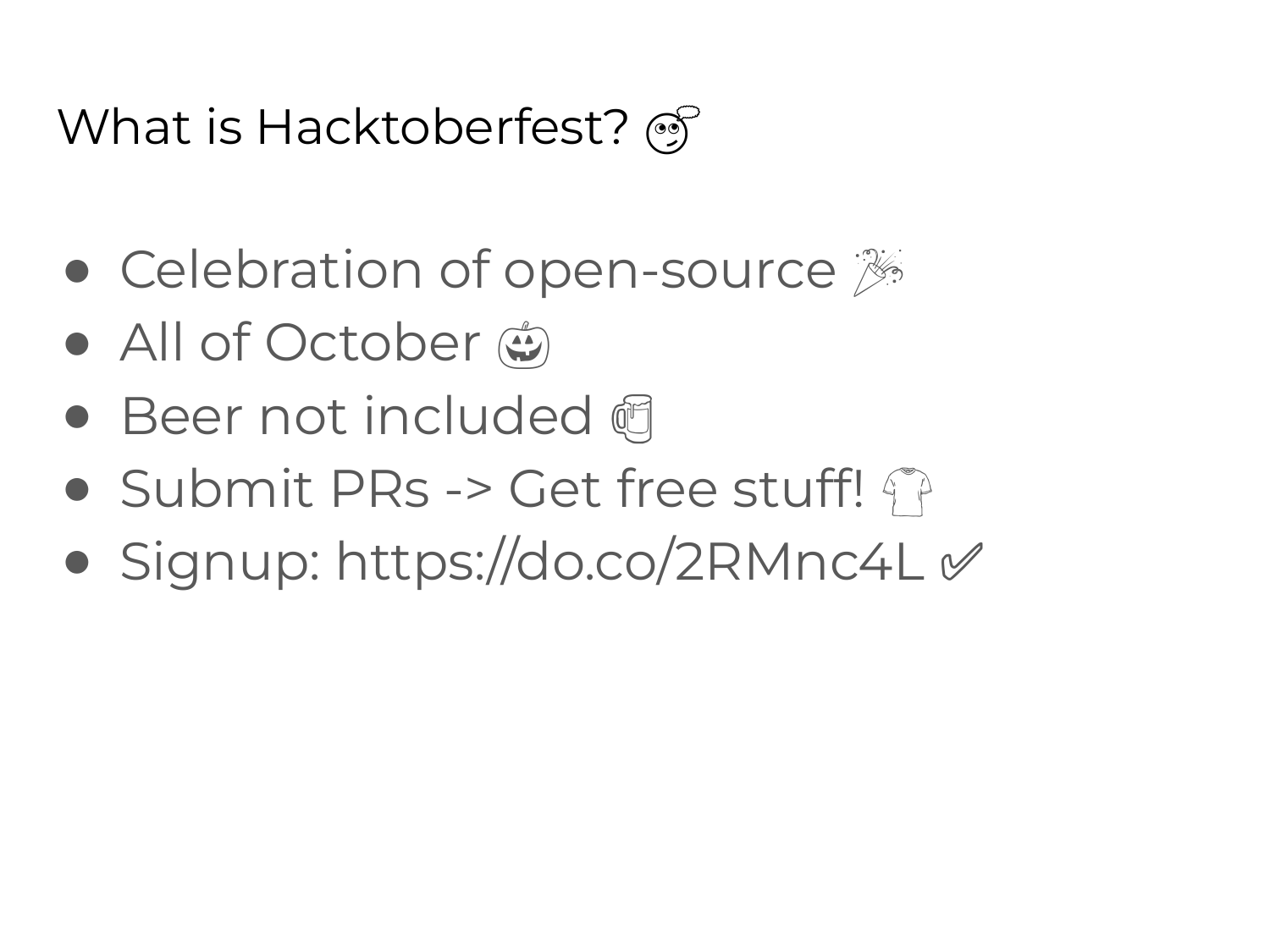

# What is Hacktoberfest? 🤔
Celebration of open-source 🎉
All of October 🎃
Beer not included 🍺
Submit PRs -> Get free stuff! 👕
Signup: https://do.co/2RMnc4L ✅